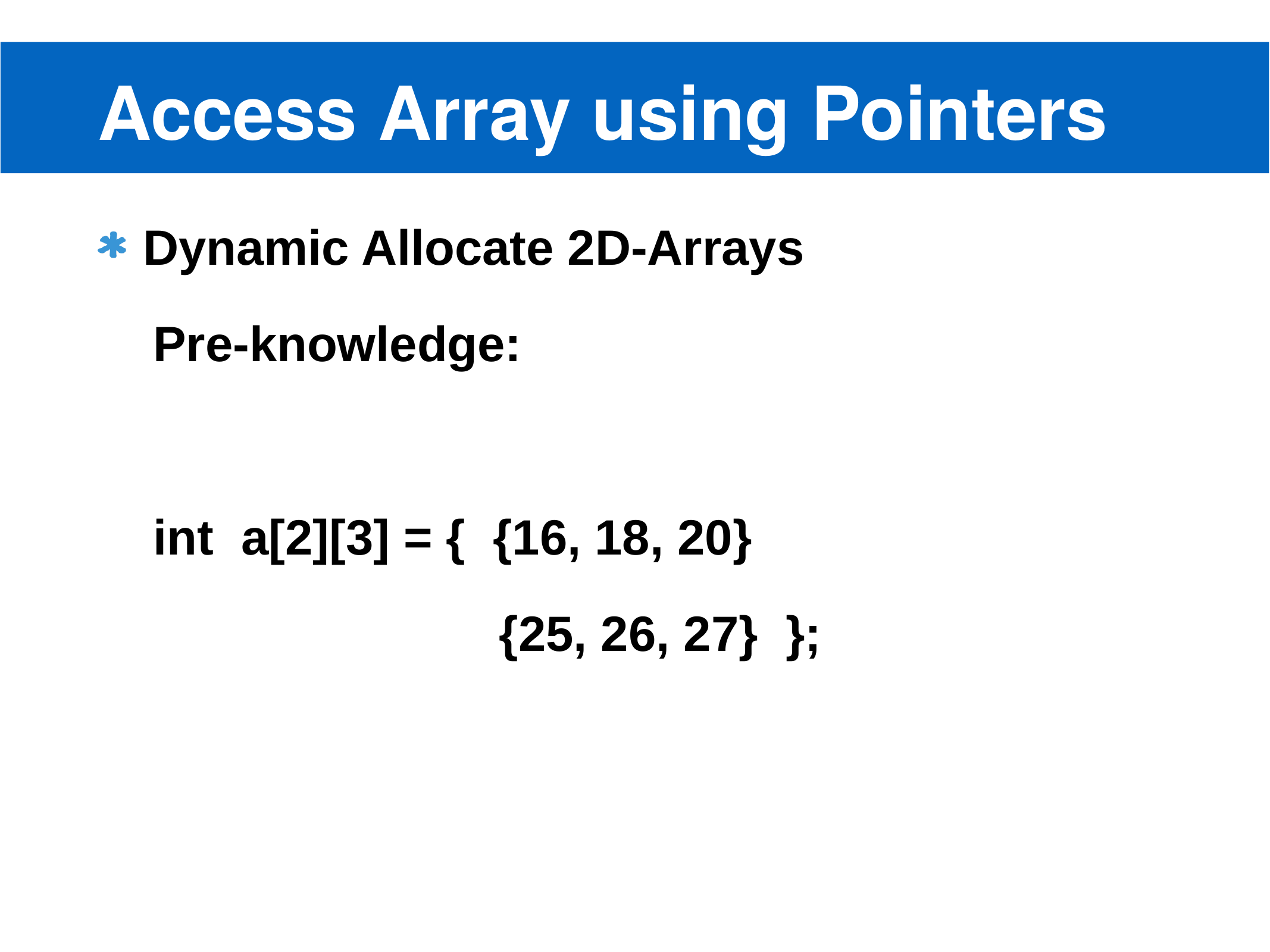

# Access Array using Pointers

Dynamic Allocate 2D-Arrays
    Pre-knowledge:

    int  a[2][3] = {  {16, 18, 20}
                             {25, 26, 27}  };